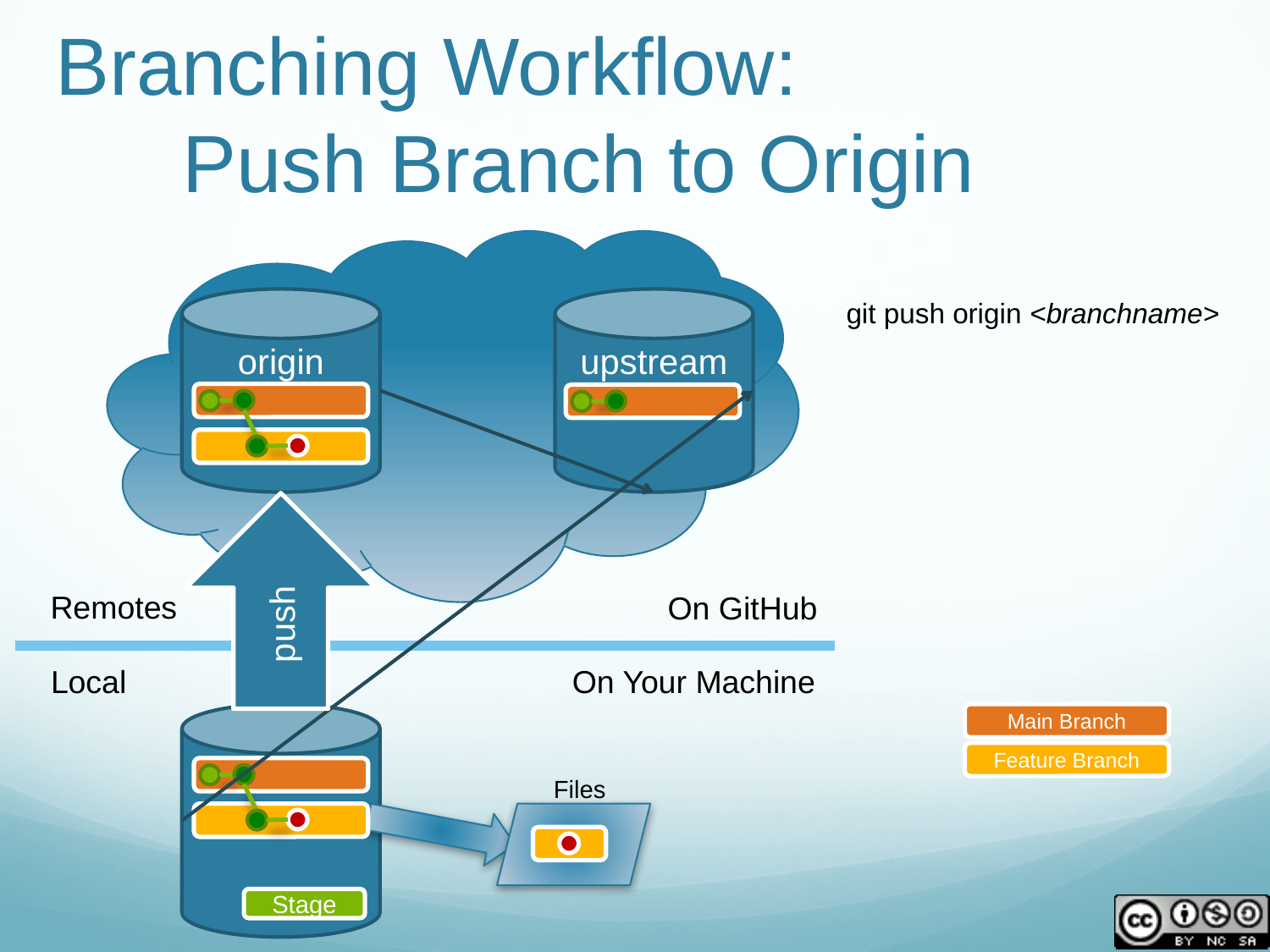

# Branching Workflow: Push Branch to Origin

origin

upstream

git push origin <branchname>

push
Remotes
On GitHub
Local
On Your Machine

Main Branch
Feature Branch

Files

Stage